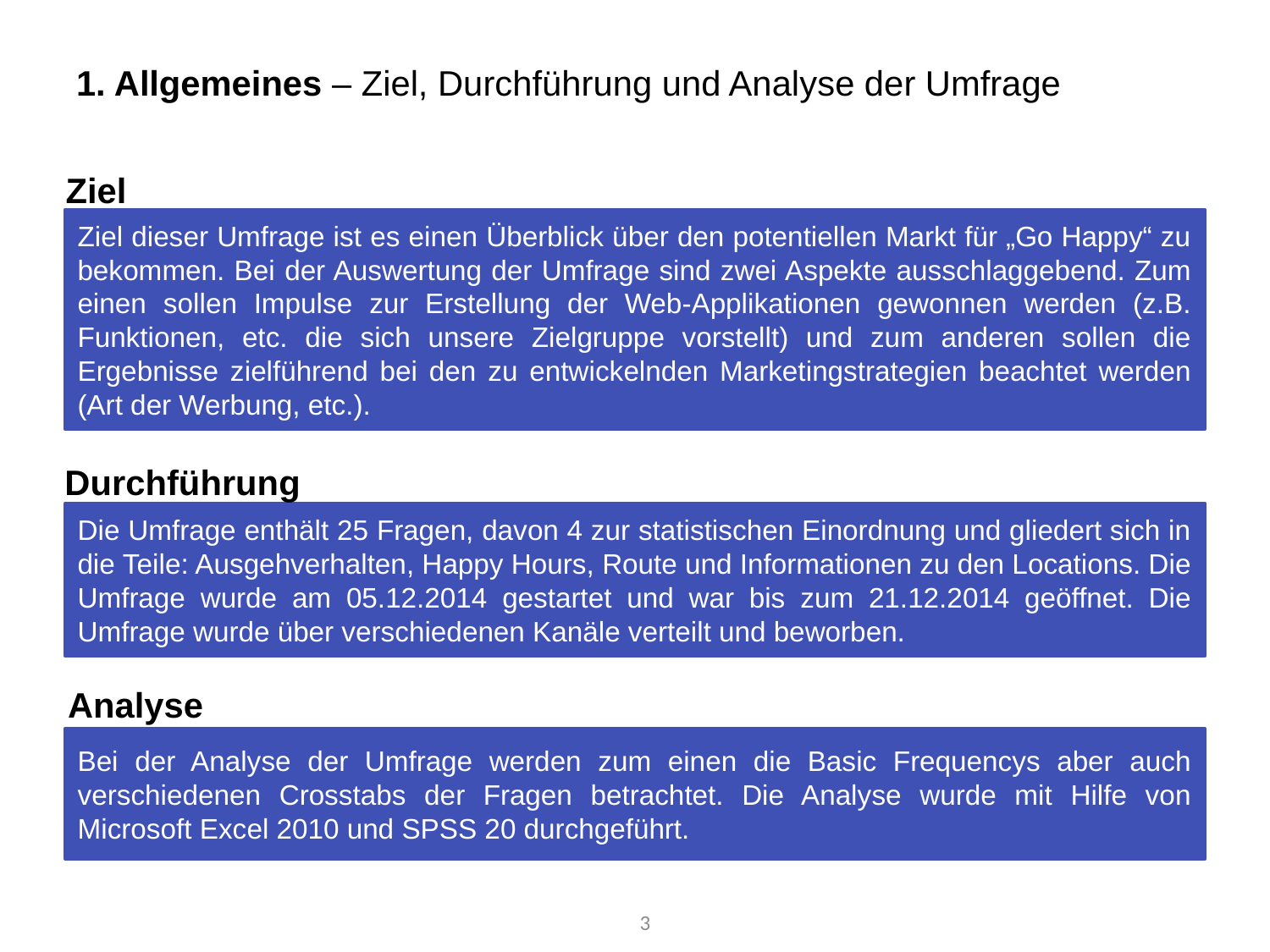

# 1. Allgemeines – Ziel, Durchführung und Analyse der Umfrage
Ziel
Ziel dieser Umfrage ist es einen Überblick über den potentiellen Markt für „Go Happy“ zu bekommen. Bei der Auswertung der Umfrage sind zwei Aspekte ausschlaggebend. Zum einen sollen Impulse zur Erstellung der Web-Applikationen gewonnen werden (z.B. Funktionen, etc. die sich unsere Zielgruppe vorstellt) und zum anderen sollen die Ergebnisse zielführend bei den zu entwickelnden Marketingstrategien beachtet werden (Art der Werbung, etc.).
Durchführung
Die Umfrage enthält 25 Fragen, davon 4 zur statistischen Einordnung und gliedert sich in die Teile: Ausgehverhalten, Happy Hours, Route und Informationen zu den Locations. Die Umfrage wurde am 05.12.2014 gestartet und war bis zum 21.12.2014 geöffnet. Die Umfrage wurde über verschiedenen Kanäle verteilt und beworben.
Analyse
Bei der Analyse der Umfrage werden zum einen die Basic Frequencys aber auch verschiedenen Crosstabs der Fragen betrachtet. Die Analyse wurde mit Hilfe von Microsoft Excel 2010 und SPSS 20 durchgeführt.
3